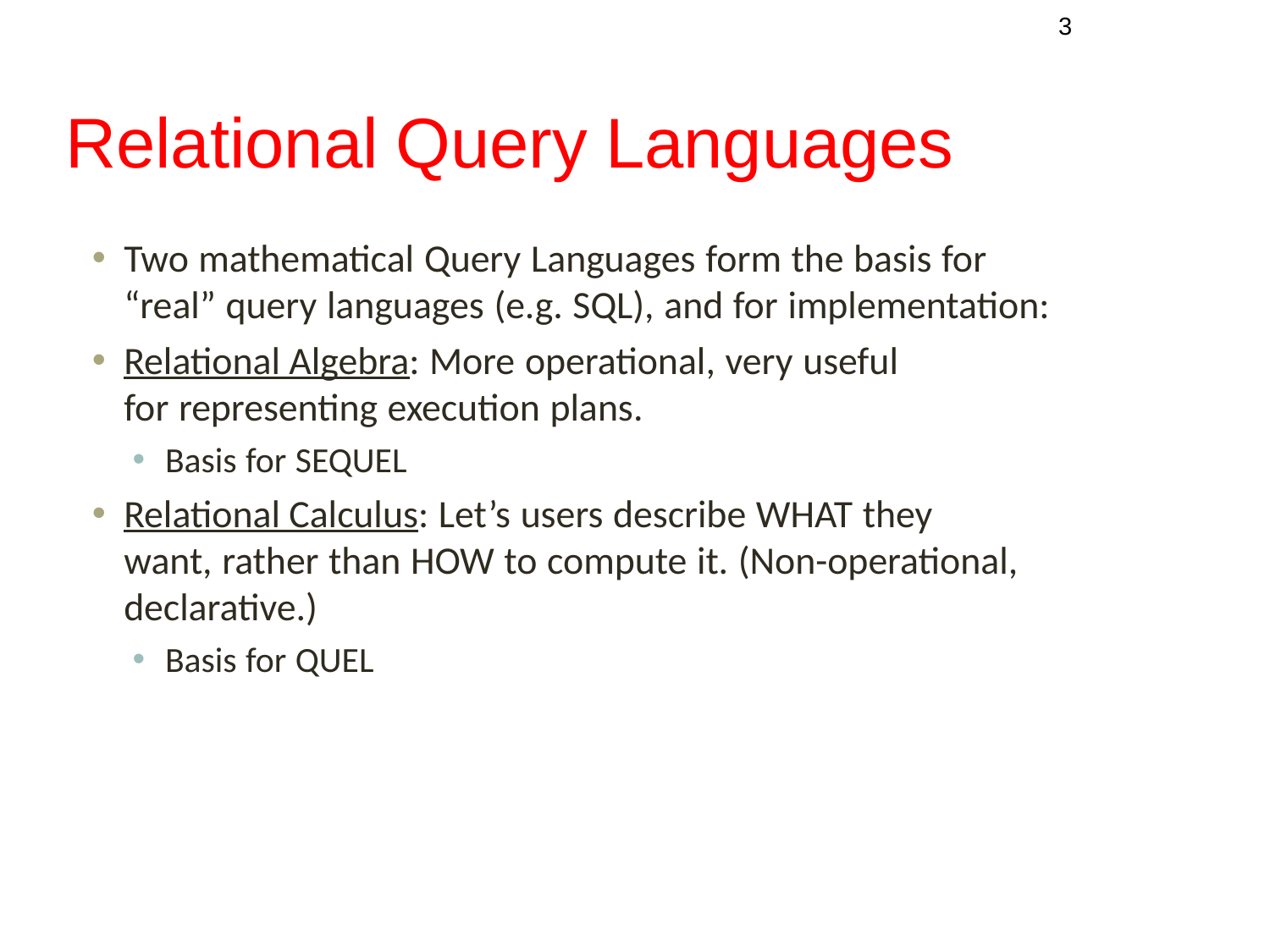

3
# Relational Query Languages
Two mathematical Query Languages form the basis for “real” query languages (e.g. SQL), and for implementation:
Relational Algebra: More operational, very useful for representing execution plans.
Basis for SEQUEL
Relational Calculus: Let’s users describe WHAT they want, rather than HOW to compute it. (Non-operational, declarative.)
Basis for QUEL